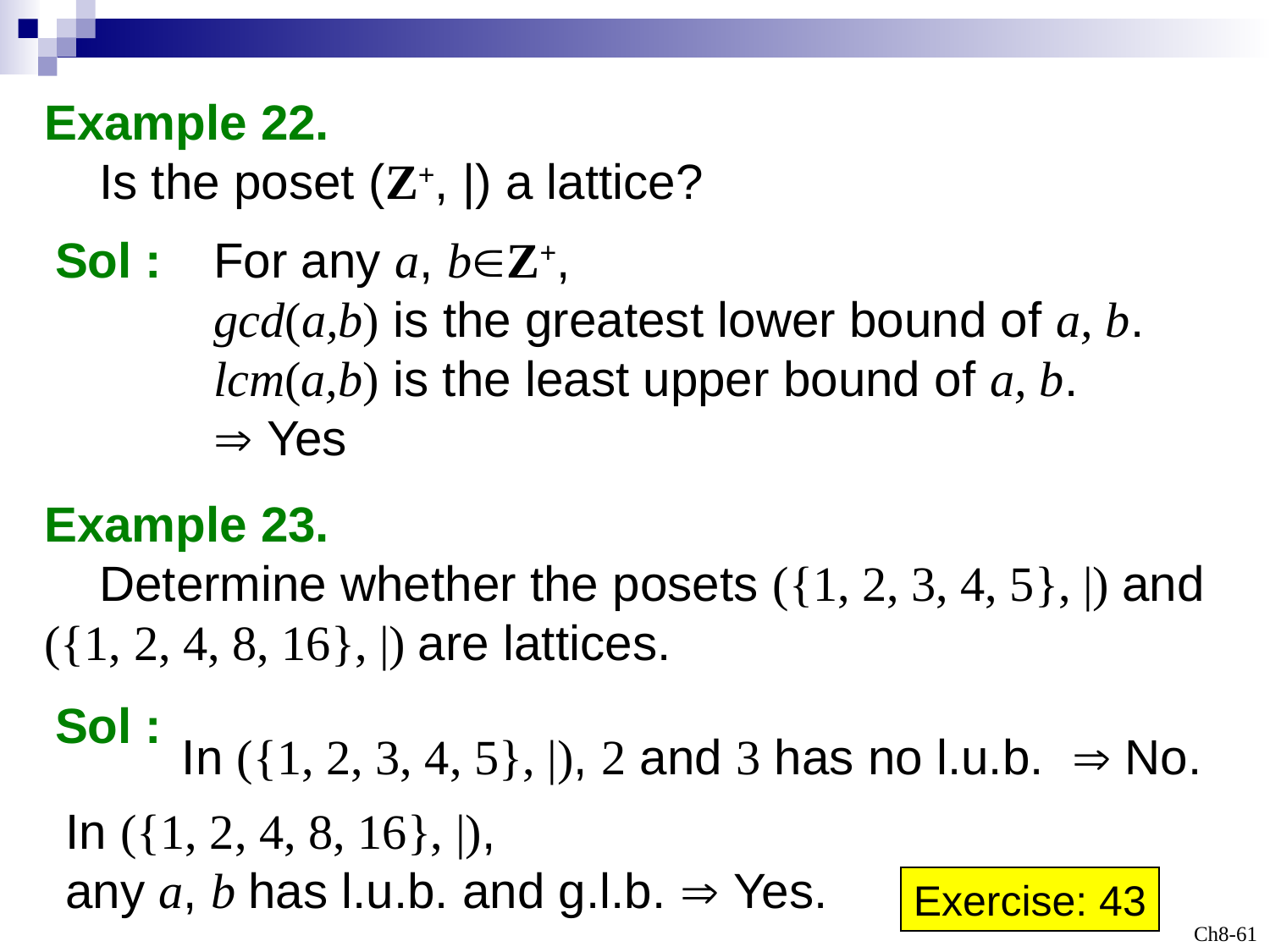

Example 22.
    Is the poset (Z+, |) a lattice?
Sol :
For any a, b∈Z+,
gcd(a,b) is the greatest lower bound of a, b. lcm(a,b) is the least upper bound of a, b.
⇒ Yes
Example 23.
    Determine whether the posets ({1, 2, 3, 4, 5}, |) and ({1, 2, 4, 8, 16}, |) are lattices.
Sol :
In ({1, 2, 3, 4, 5}, |), 2 and 3 has no l.u.b.  ⇒ No.
In ({1, 2, 4, 8, 16}, |),
any a, b has l.u.b. and g.l.b. ⇒ Yes.
Exercise: 43
Ch8-61